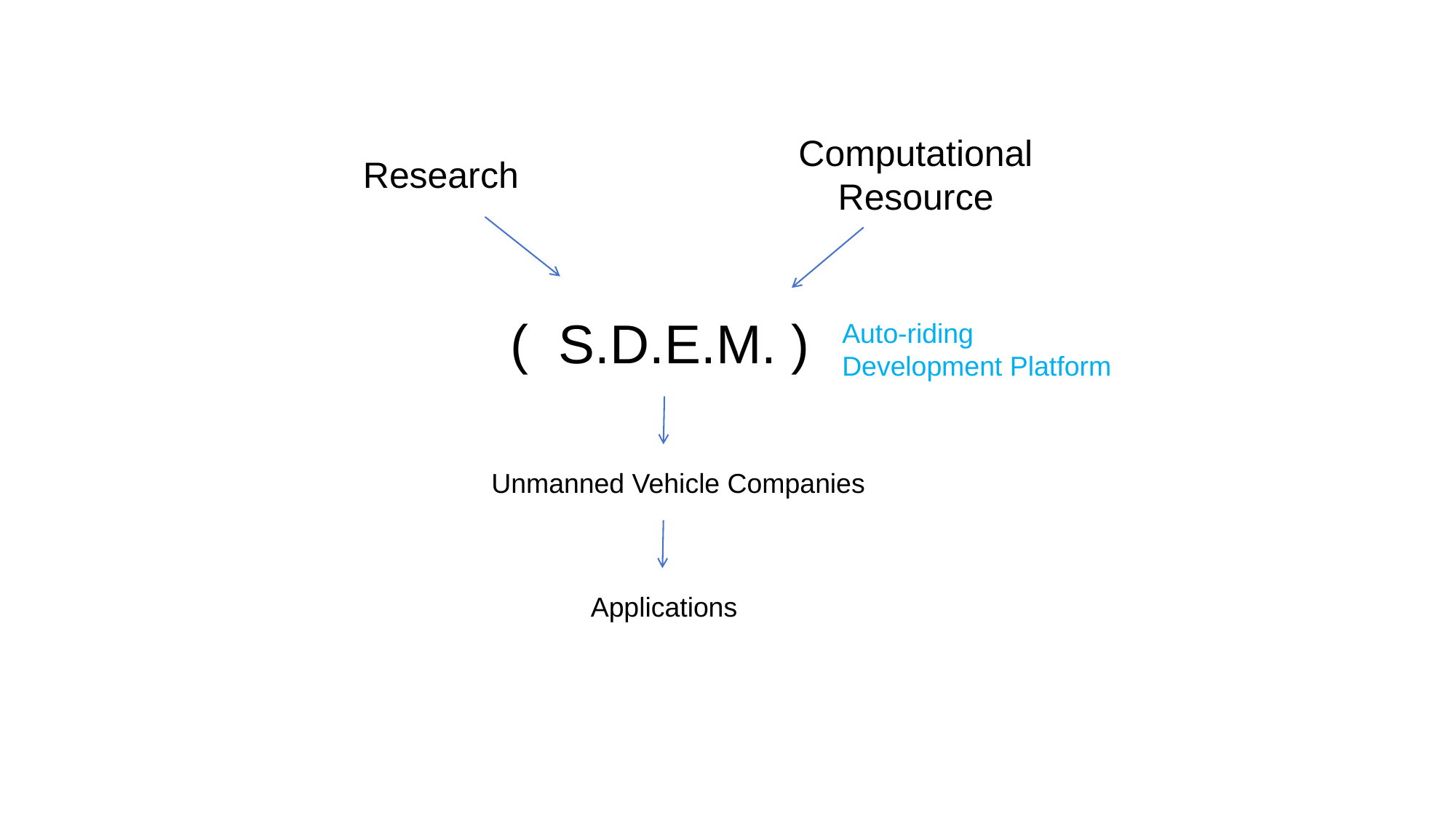

Computational Resource
Research
(  S.D.E.M. )
Auto-riding
Development Platform
Unmanned Vehicle Companies
Applications